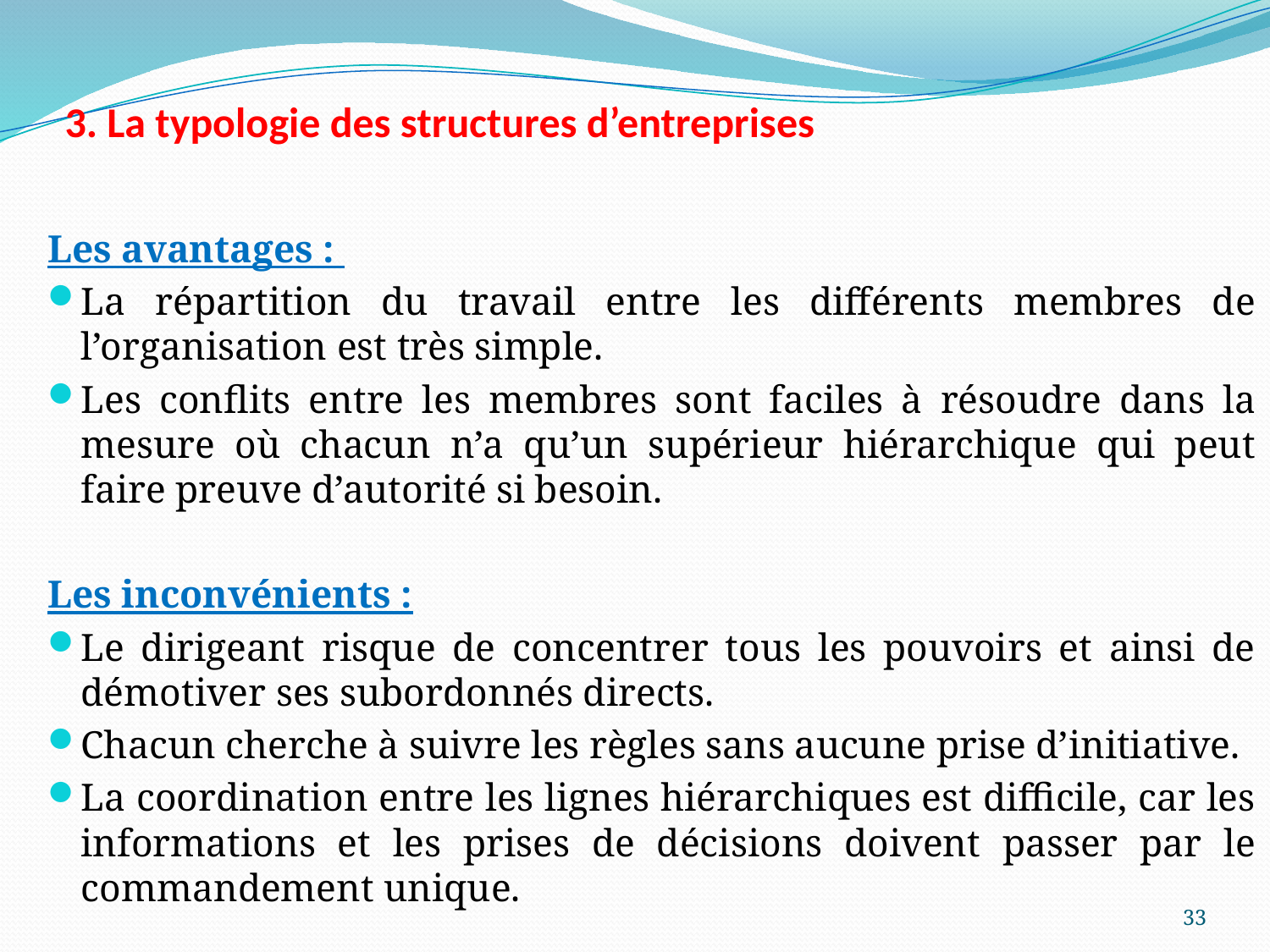

3. La typologie des structures d’entreprises

Les avantages :
La répartition du travail entre les différents membres de l’organisation est très simple.
Les conflits entre les membres sont faciles à résoudre dans la mesure où chacun n’a qu’un supérieur hiérarchique qui peut faire preuve d’autorité si besoin.

Les inconvénients :
Le dirigeant risque de concentrer tous les pouvoirs et ainsi de démotiver ses subordonnés directs.
Chacun cherche à suivre les règles sans aucune prise d’initiative.
La coordination entre les lignes hiérarchiques est difficile, car les informations et les prises de décisions doivent passer par le commandement unique.

33